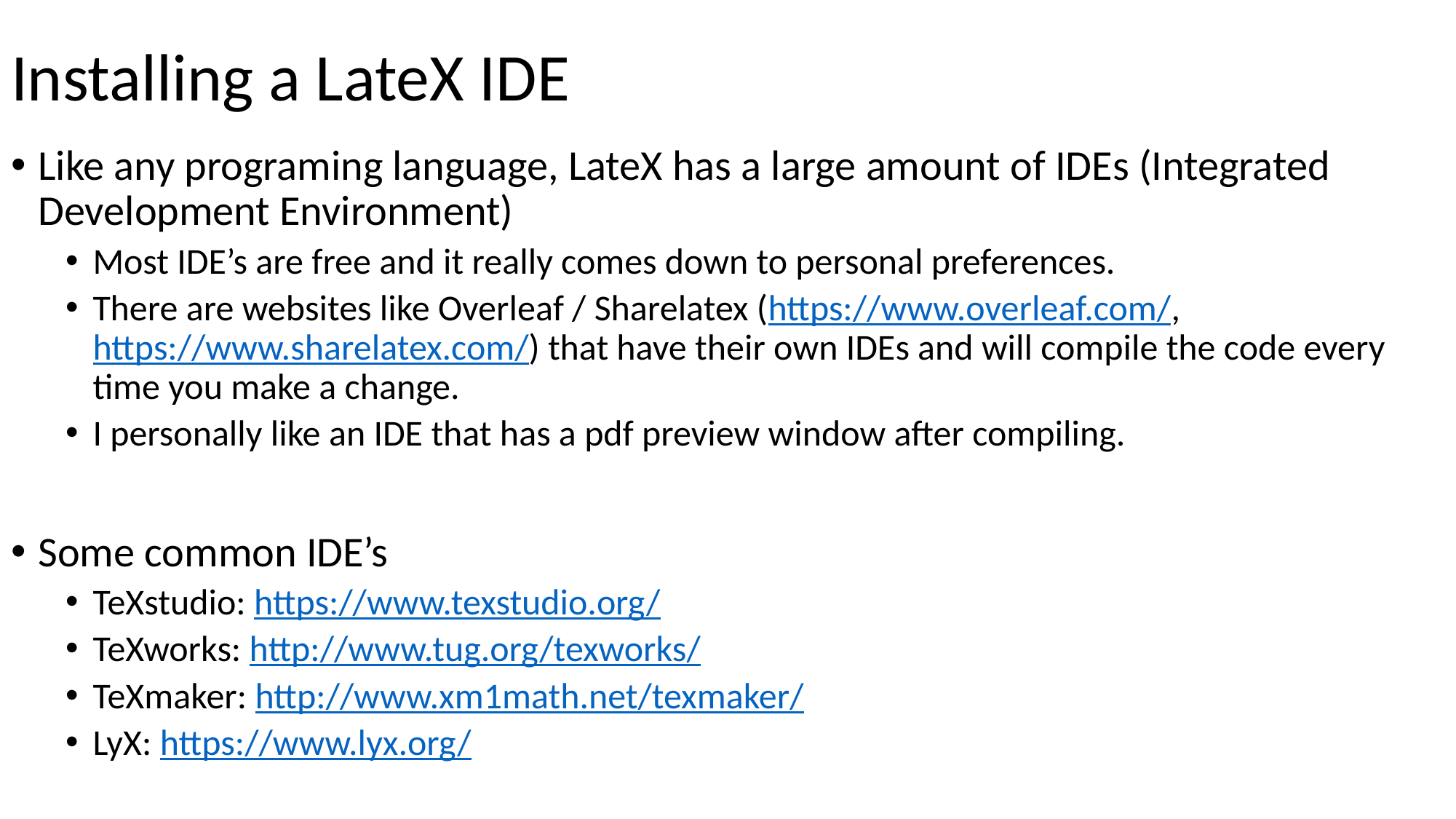

# Installing a LateX IDE
Like any programing language, LateX has a large amount of IDEs (Integrated Development Environment)
Most IDE’s are free and it really comes down to personal preferences.
There are websites like Overleaf / Sharelatex (https://www.overleaf.com/, https://www.sharelatex.com/) that have their own IDEs and will compile the code every time you make a change.
I personally like an IDE that has a pdf preview window after compiling.

Some common IDE’s
TeXstudio: https://www.texstudio.org/
TeXworks: http://www.tug.org/texworks/
TeXmaker: http://www.xm1math.net/texmaker/
LyX: https://www.lyx.org/